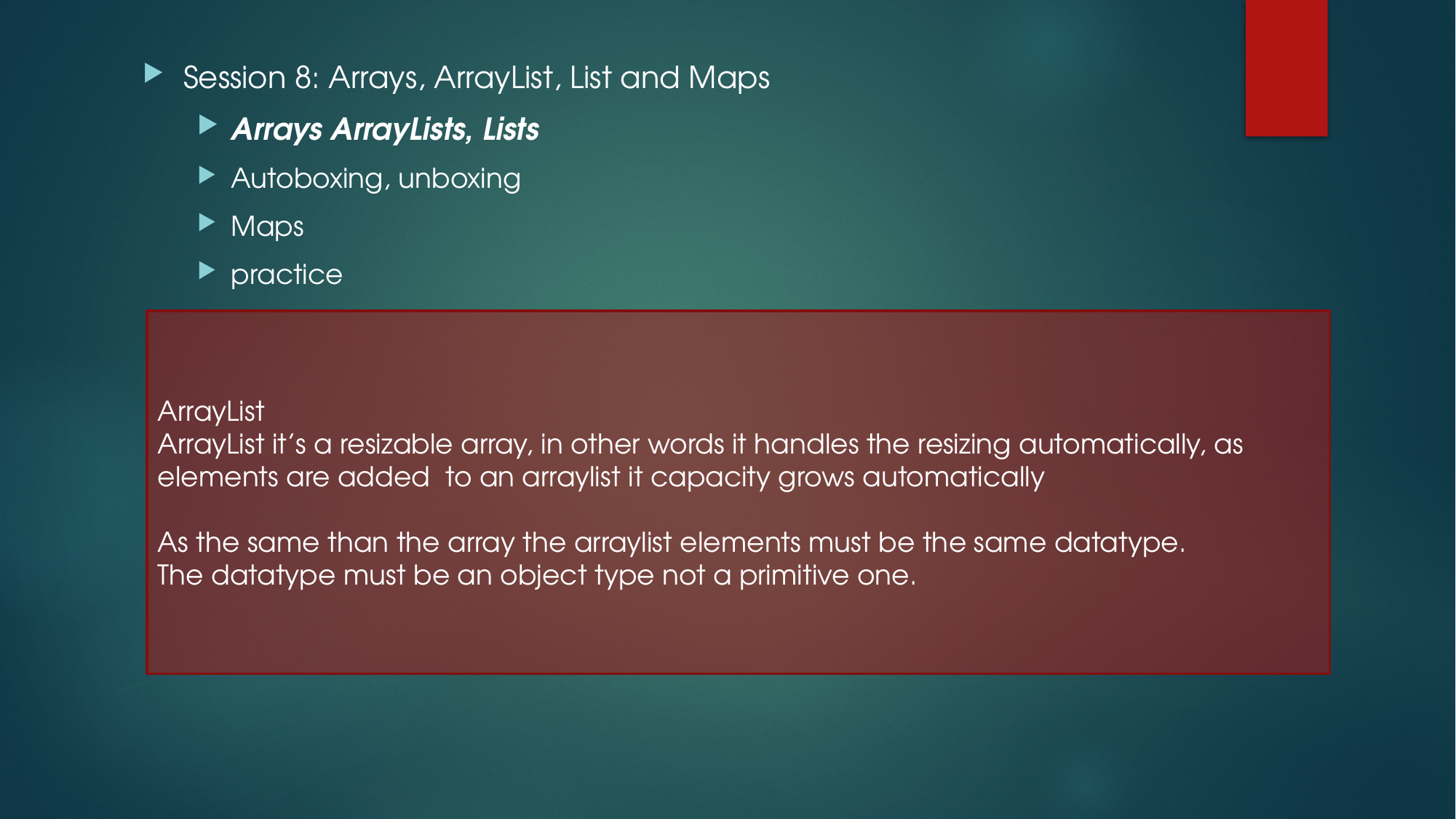

Session 8: Arrays, ArrayList, List and Maps
Arrays ArrayLists, Lists
Autoboxing, unboxing
Maps
practice

ArrayList
ArrayList it’s a resizable array, in other words it handles the resizing automatically, as elements are added  to an arraylist it capacity grows automatically

As the same than the array the arraylist elements must be the same datatype.
The datatype must be an object type not a primitive one.